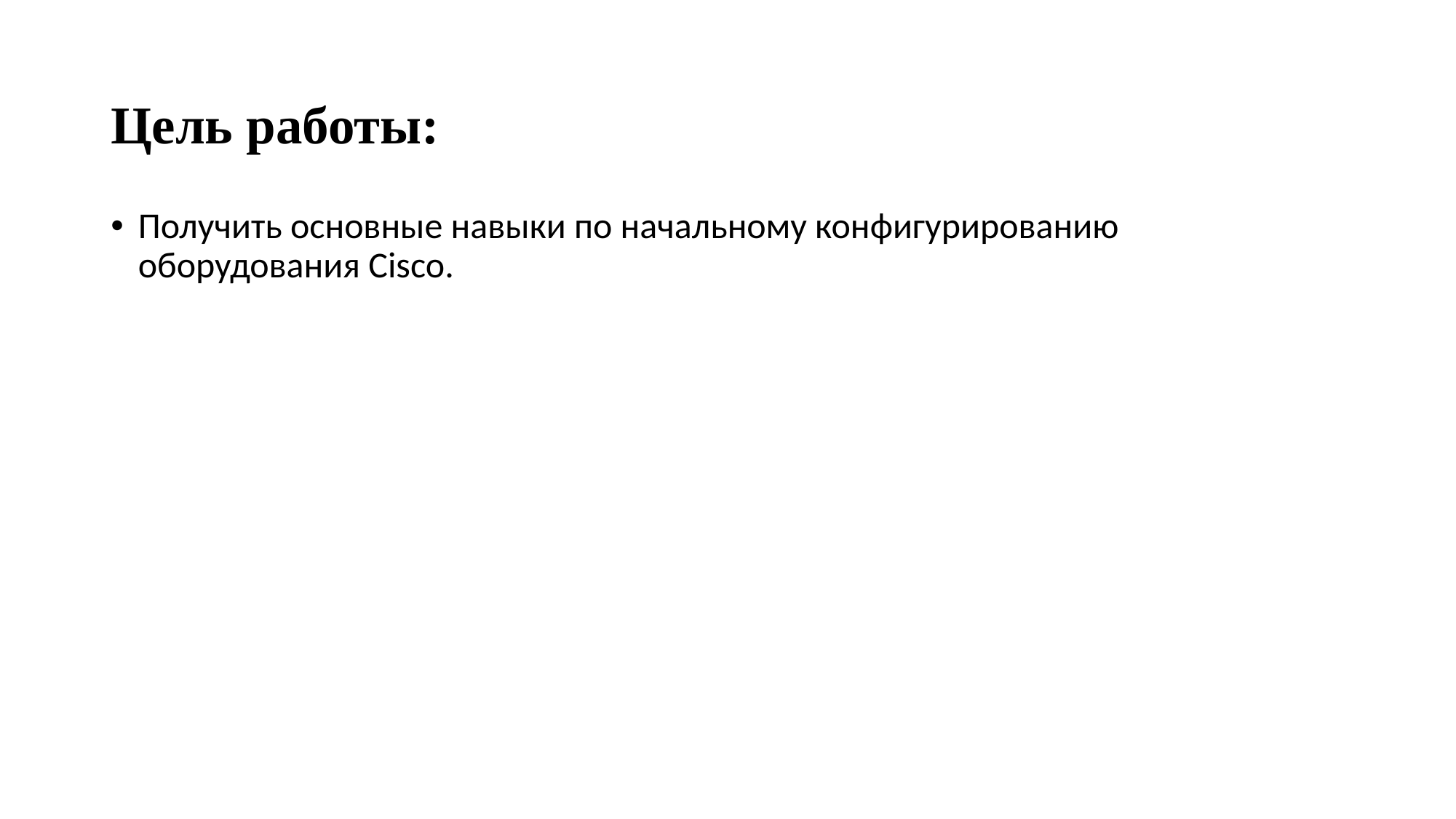

# Цель работы:
Получить основные навыки по начальному конфигурированию оборудования Cisco.